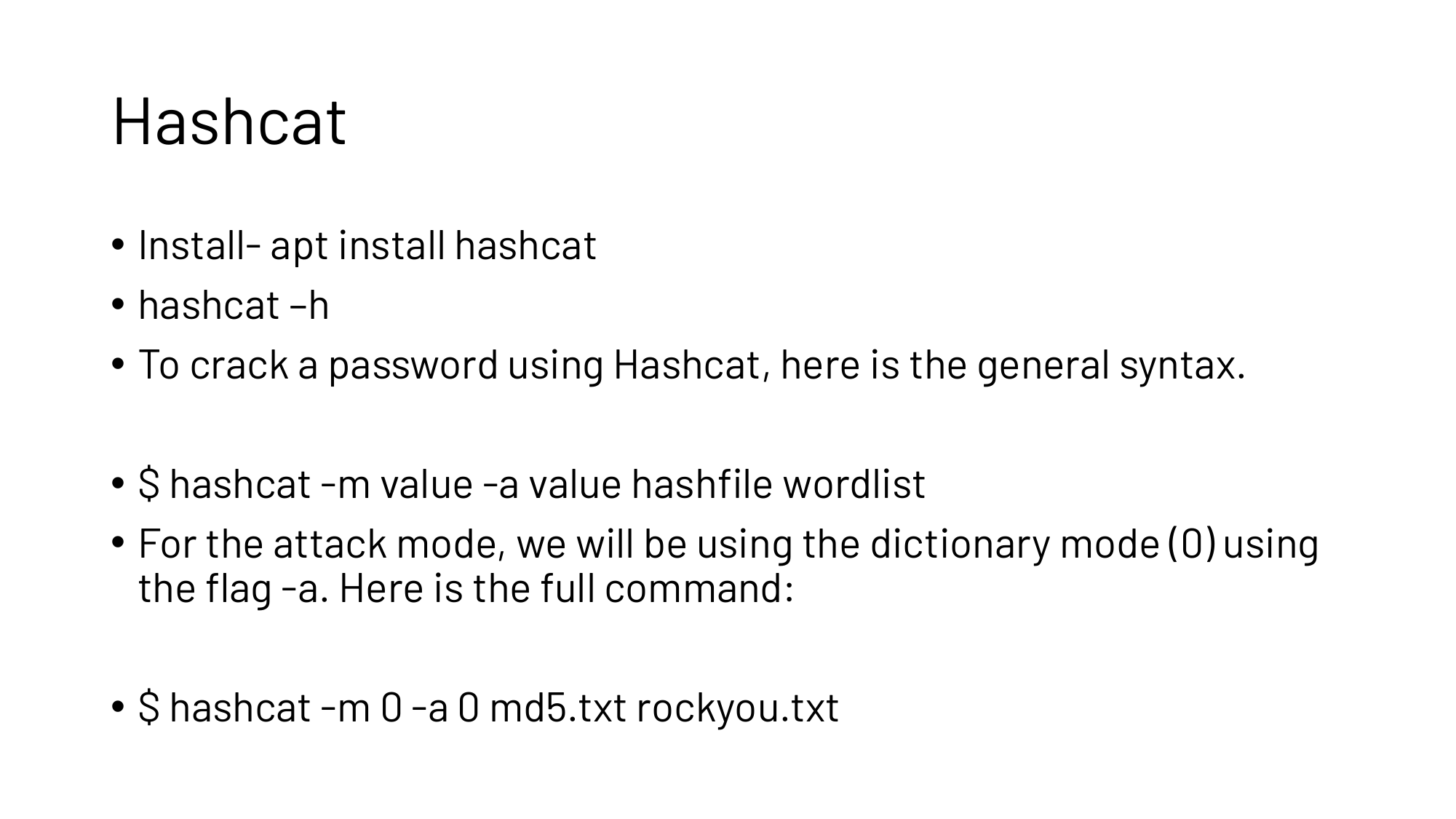

# Hashcat
Install- apt install hashcat
hashcat –h
To crack a password using Hashcat, here is the general syntax.

$ hashcat -m value -a value hashfile wordlist
For the attack mode, we will be using the dictionary mode (0) using the flag -a. Here is the full command:

$ hashcat -m 0 -a 0 md5.txt rockyou.txt